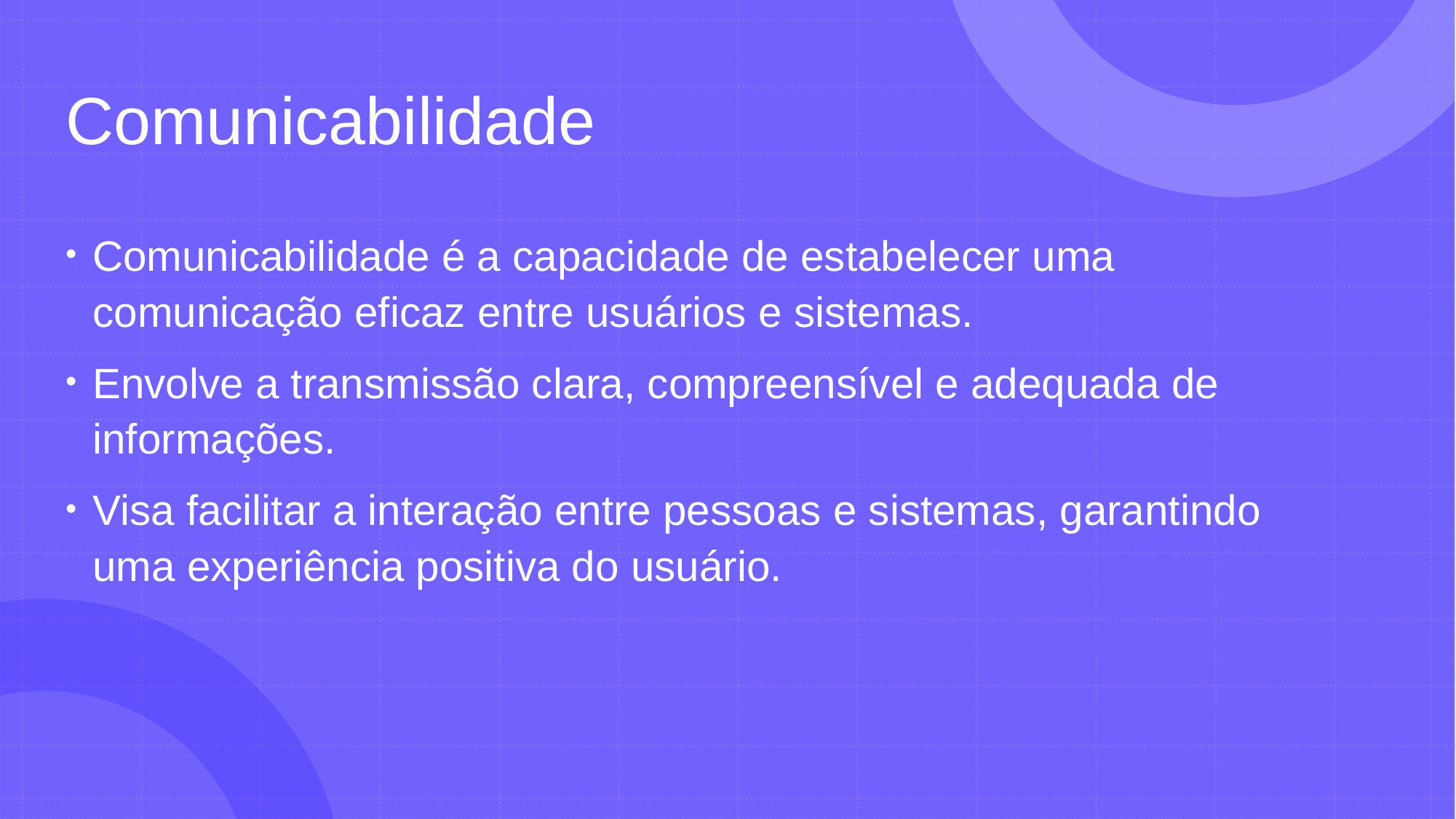

# Comunicabilidade
Comunicabilidade é a capacidade de estabelecer uma comunicação eficaz entre usuários e sistemas.
Envolve a transmissão clara, compreensível e adequada de informações.
Visa facilitar a interação entre pessoas e sistemas, garantindo uma experiência positiva do usuário.